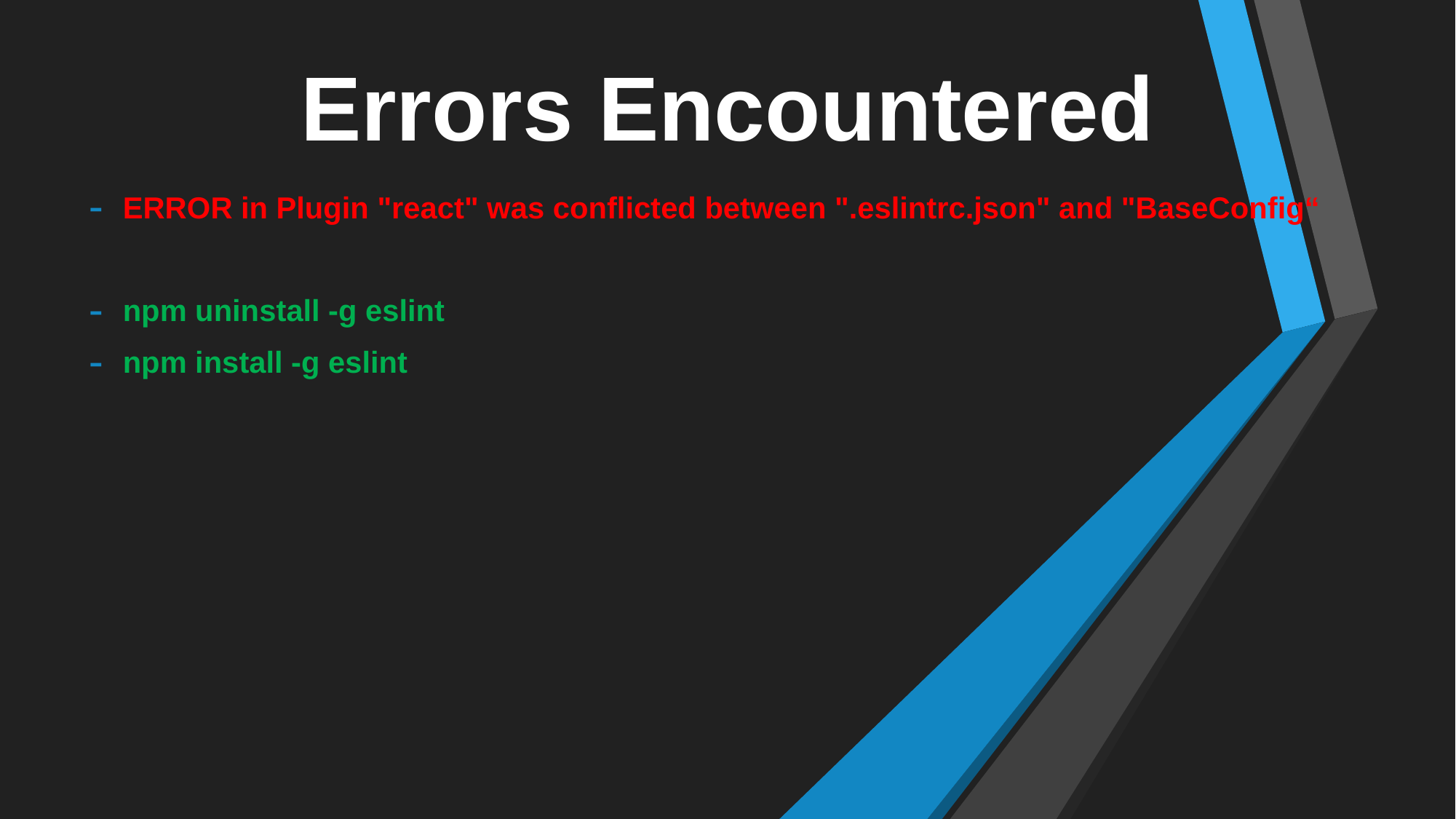

# Errors Encountered

ERROR in Plugin "react" was conflicted between ".eslintrc.json" and "BaseConfig“

npm uninstall -g eslint
npm install -g eslint